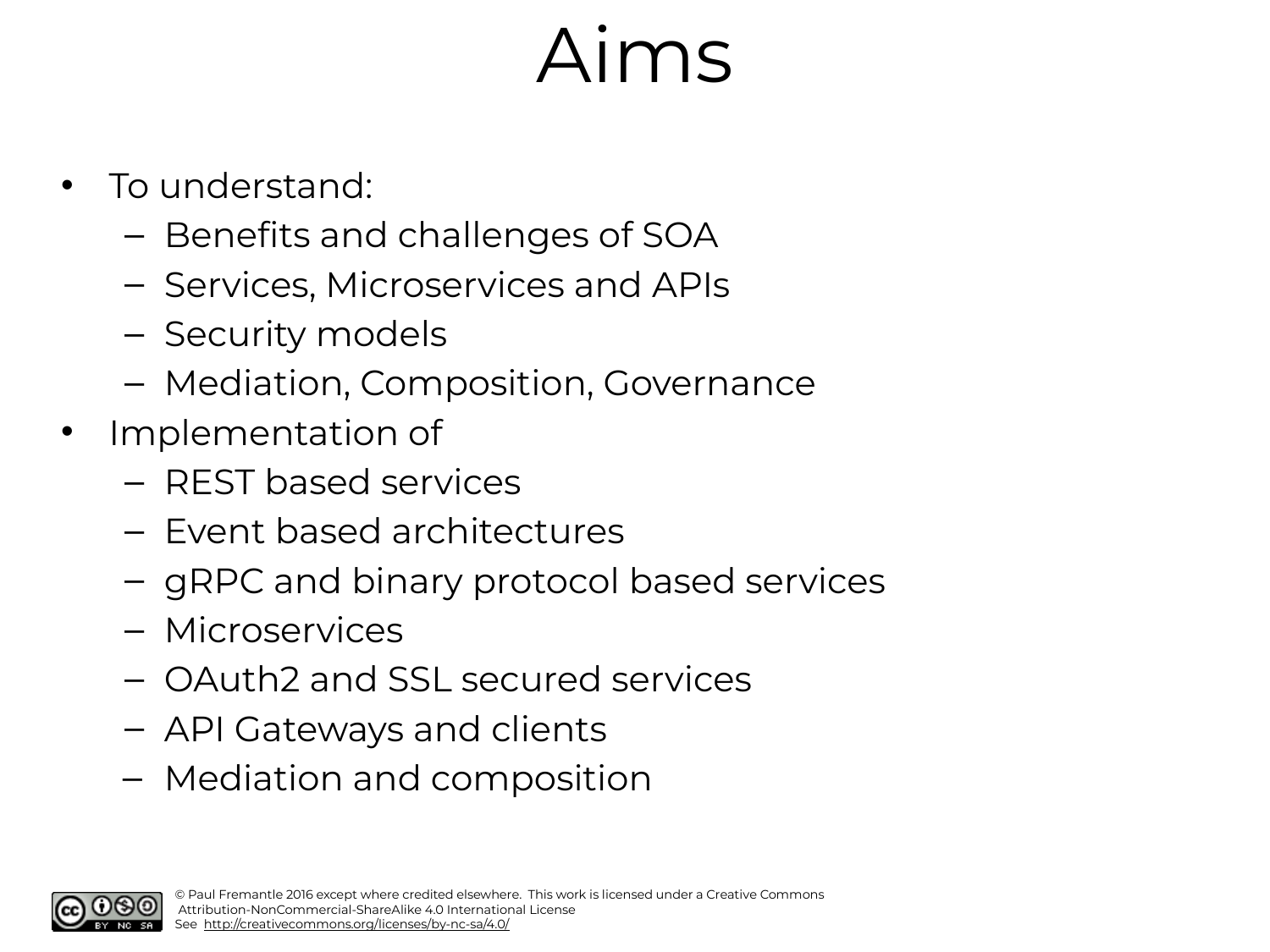

# Aims
To understand:
Benefits and challenges of SOA
Services, Microservices and APIs
Security models
Mediation, Composition, Governance
Implementation of
REST based services
Event based architectures
gRPC and binary protocol based services
Microservices
OAuth2 and SSL secured services
API Gateways and clients
Mediation and composition